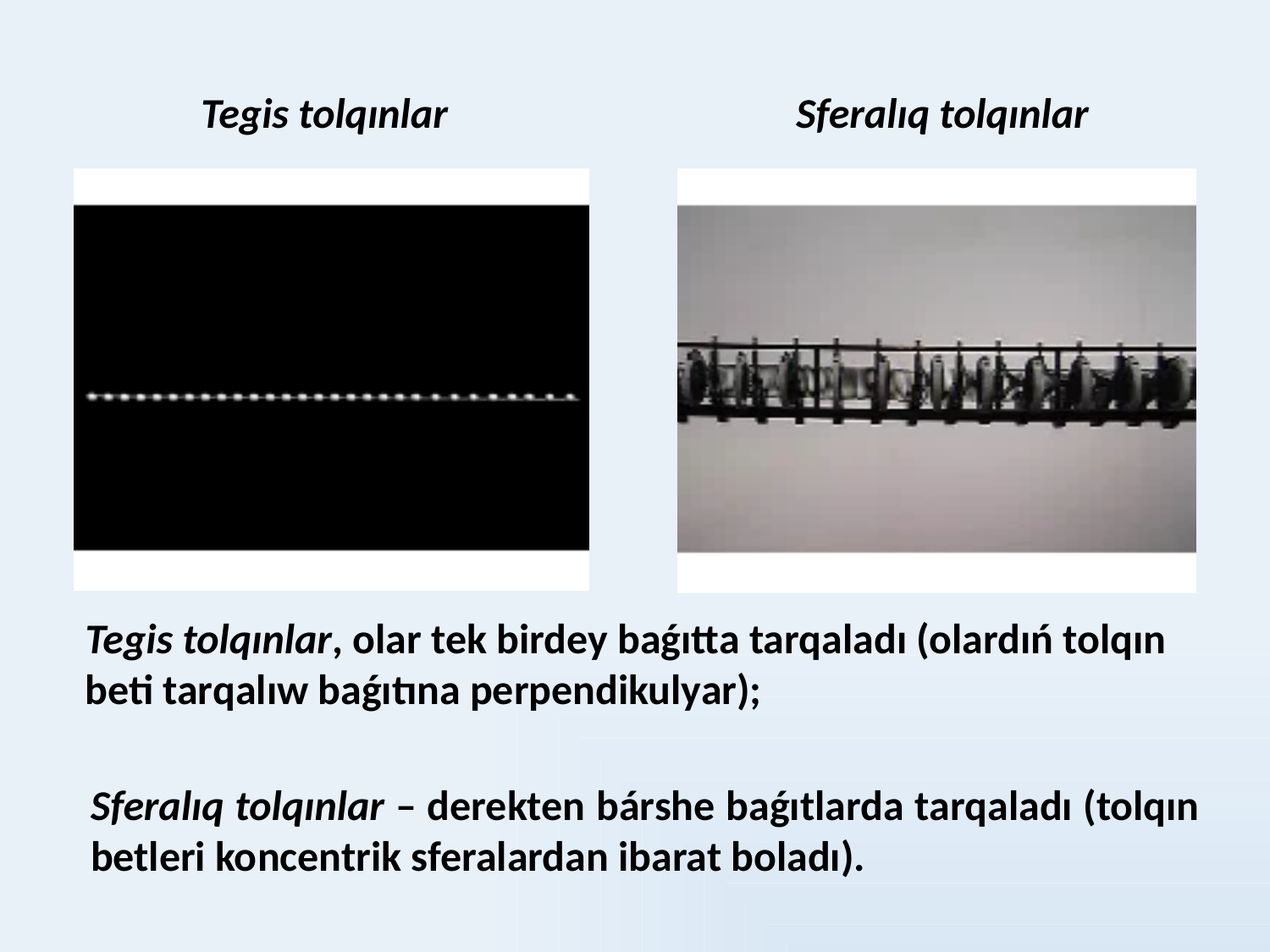

Tegis tolqınlar
Sferalıq tolqınlar
Tegis tolqınlar, olar tek birdey baǵıtta tarqaladı (olardıń tolqın beti tarqalıw baǵıtına perpendikulyar);
Sferalıq tolqınlar – derekten bárshe baǵıtlarda tarqaladı (tolqın betleri koncentrik sferalardan ibarat boladı).